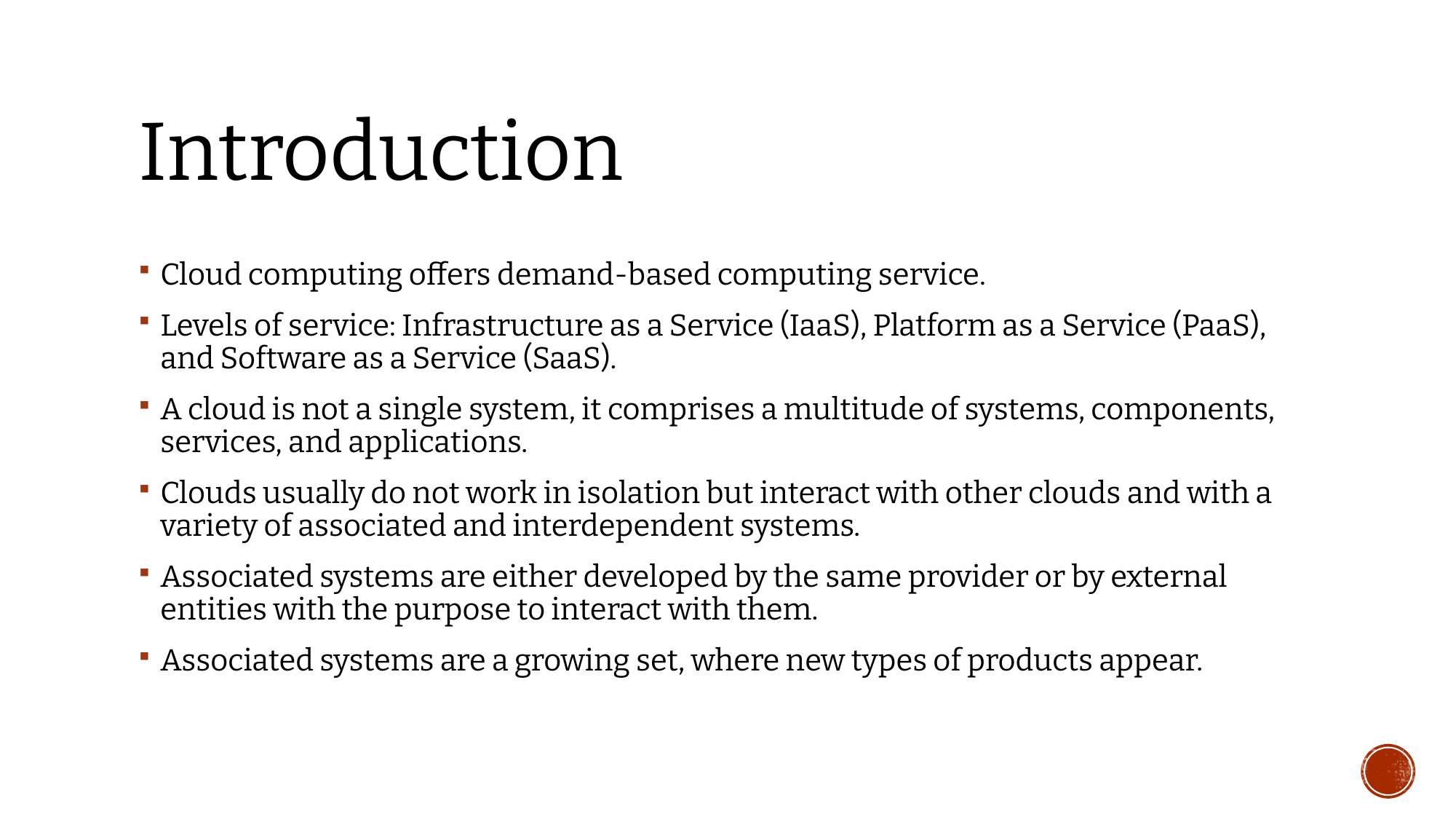

# Introduction
Cloud computing offers demand-based computing service.
Levels of service: Infrastructure as a Service (IaaS), Platform as a Service (PaaS), and Software as a Service (SaaS).
A cloud is not a single system, it comprises a multitude of systems, components, services, and applications.
Clouds usually do not work in isolation but interact with other clouds and with a variety of associated and interdependent systems.
Associated systems are either developed by the same provider or by external entities with the purpose to interact with them.
Associated systems are a growing set, where new types of products appear.